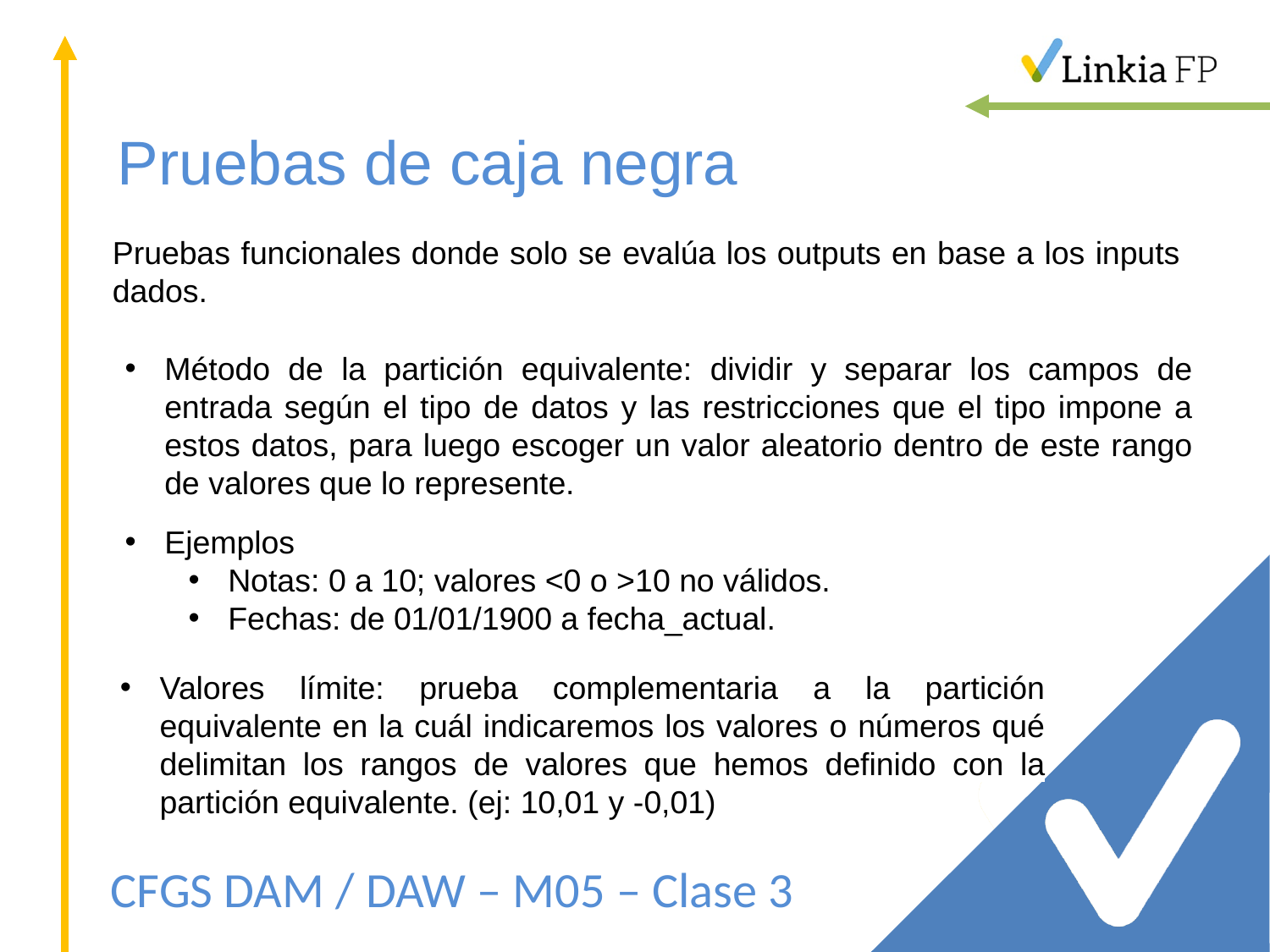

Pruebas de caja negra
Pruebas funcionales donde solo se evalúa los outputs en base a los inputs dados.
Método de la partición equivalente: dividir y separar los campos de entrada según el tipo de datos y las restricciones que el tipo impone a estos datos, para luego escoger un valor aleatorio dentro de este rango de valores que lo represente.
Ejemplos
Notas: 0 a 10; valores <0 o >10 no válidos.
Fechas: de 01/01/1900 a fecha_actual.
Valores límite: prueba complementaria a la partición equivalente en la cuál indicaremos los valores o números qué delimitan los rangos de valores que hemos definido con la partición equivalente. (ej: 10,01 y -0,01)
CFGS DAM / DAW – M05 – Clase 3